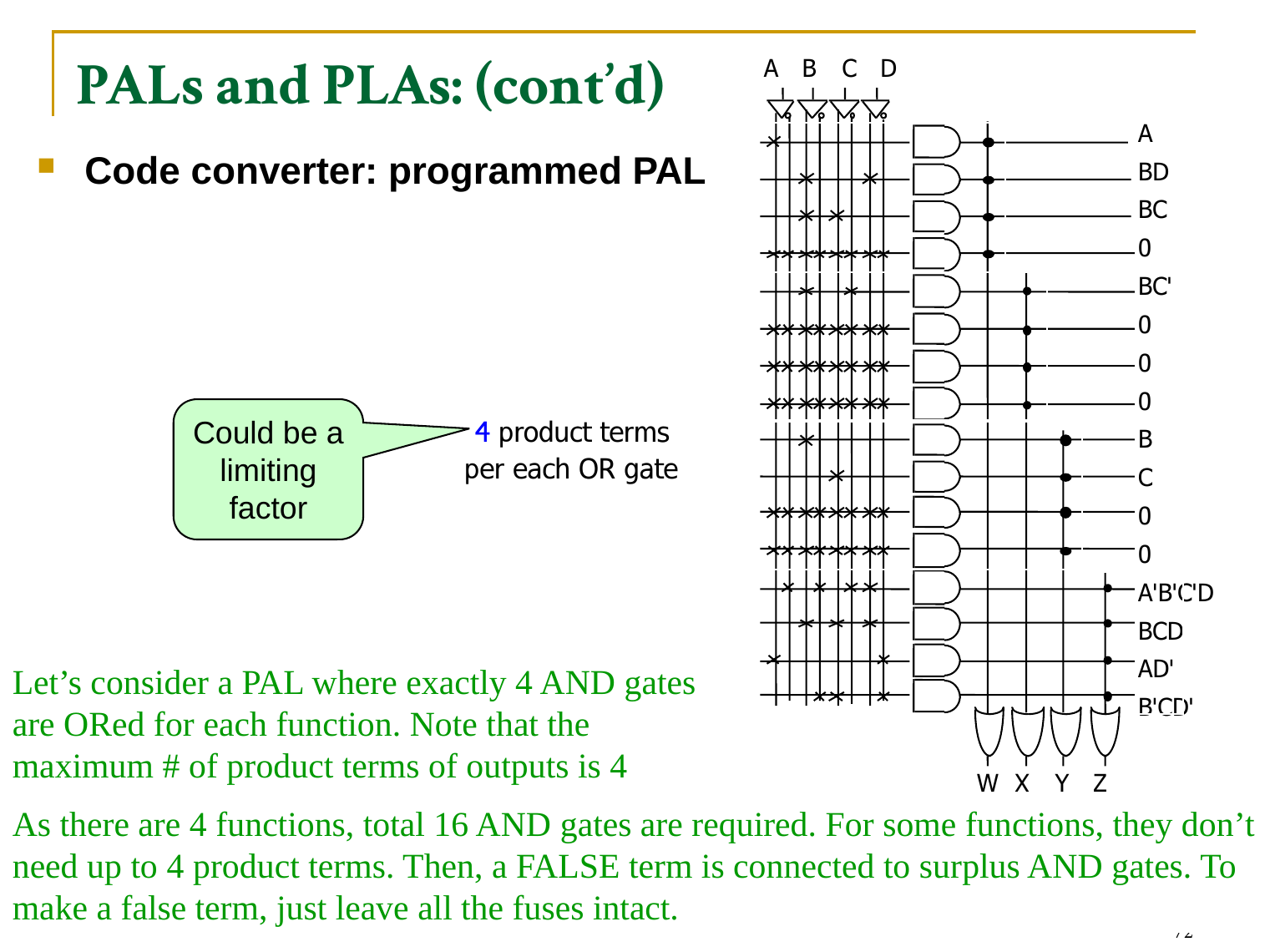

# PALs and PLAs: (cont’d)
A	B 	C	D

A
BD
BC
0
BC'
0
0
0
B
C
0
0
A'B'C'D
BCD
AD'
B'CD'

Code converter: programmed PAL

Could be a limiting factor

4 product terms
per each OR gate

Let’s consider a PAL where exactly 4 AND gates
are ORed for each function. Note that the maximum # of product terms of outputs is 4

W	X	Y	Z
As there are 4 functions, total 16 AND gates are required. For some functions, they don’t need up to 4 product terms. Then, a FALSE term is connected to surplus AND gates. To make a false term, just leave all the fuses intact.
72